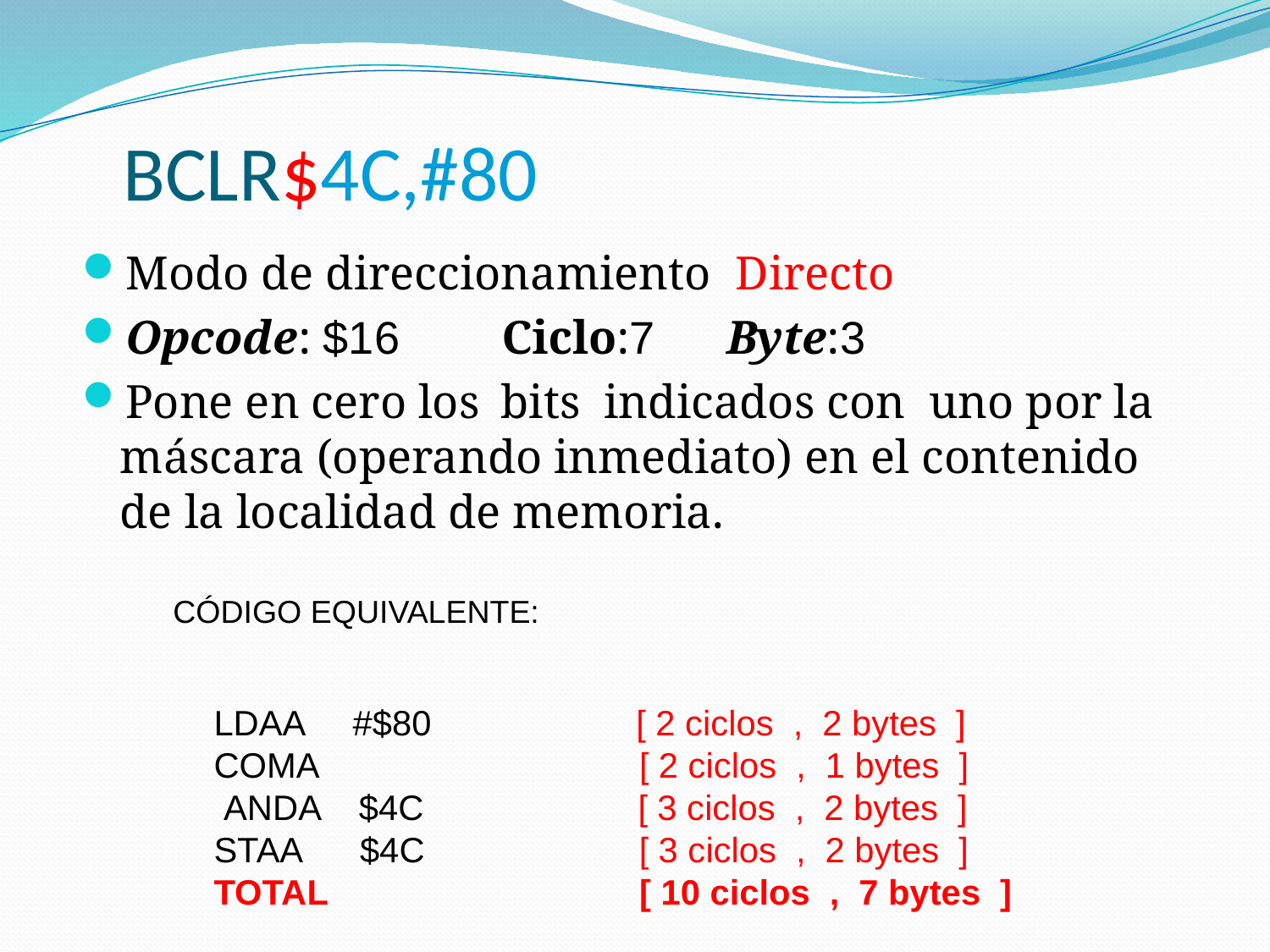

# BCLR$4C,#80
Modo de direccionamiento  Directo
Opcode: $16        Ciclo:7      Byte:3
Pone en cero los 	bits  indicados con  uno por la máscara (operando inmediato) en el contenido de la localidad de memoria.
CÓDIGO EQUIVALENTE:
LDAA     #$80                     [ 2 ciclos  ,  2 bytes  ]
COMA                                 [ 2 ciclos  ,  1 bytes  ]
 ANDA    $4C                      [ 3 ciclos  ,  2 bytes  ]
STAA      $4C                      [ 3 ciclos  ,  2 bytes  ]
TOTAL                                [ 10 ciclos  ,  7 bytes  ]